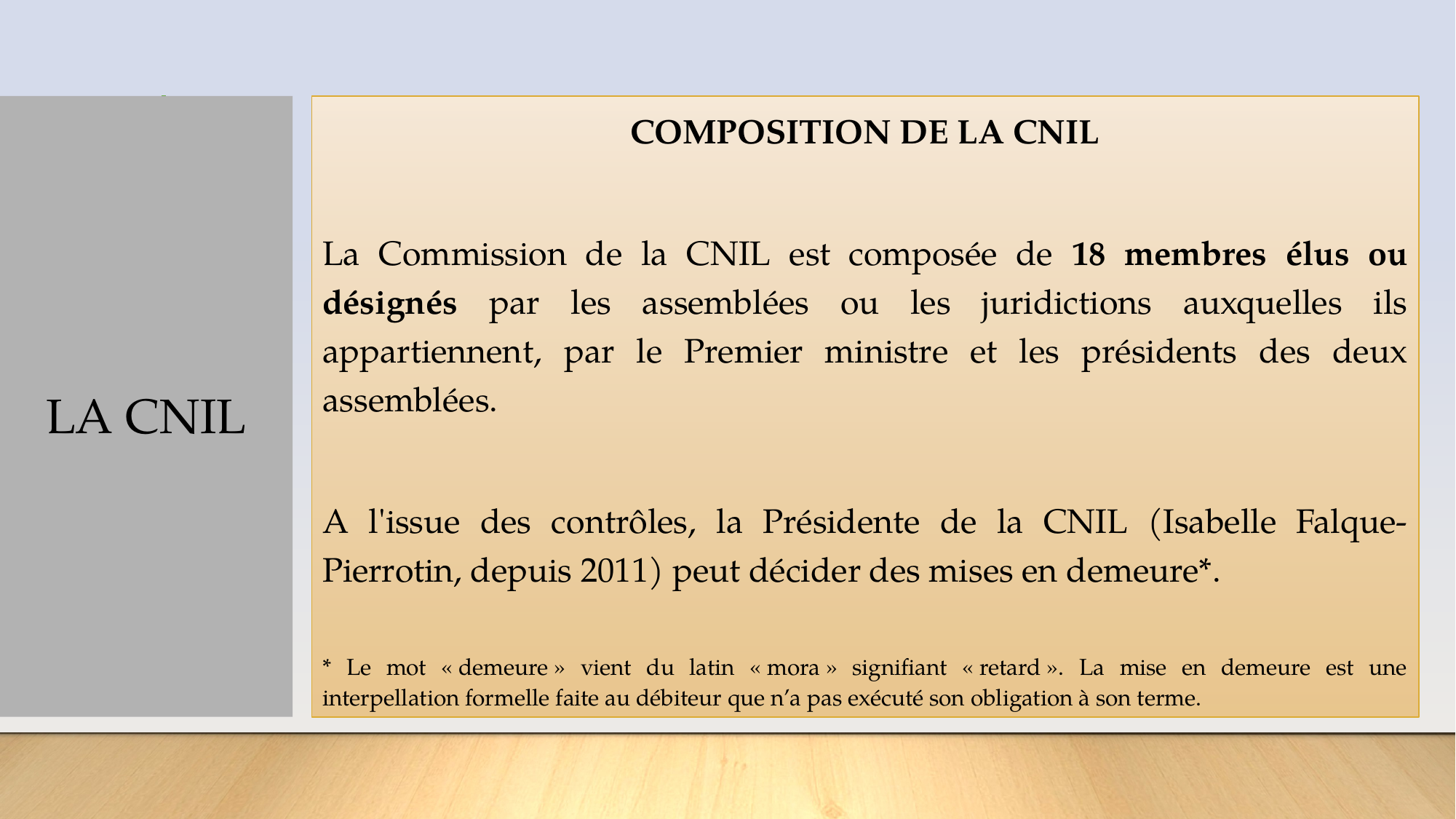

# LA CNIL
COMPOSITION DE LA CNIL

La Commission de la CNIL est composée de 18 membres élus ou désignés par les assemblées ou les juridictions auxquelles ils appartiennent, par le Premier ministre et les présidents des deux assemblées.

A l'issue des contrôles, la Présidente de la CNIL (Isabelle Falque-Pierrotin, depuis 2011) peut décider des mises en demeure*.

* Le mot « demeure » vient du latin « mora » signifiant « retard ». La mise en demeure est une interpellation formelle faite au débiteur que n’a pas exécuté son obligation à son terme.